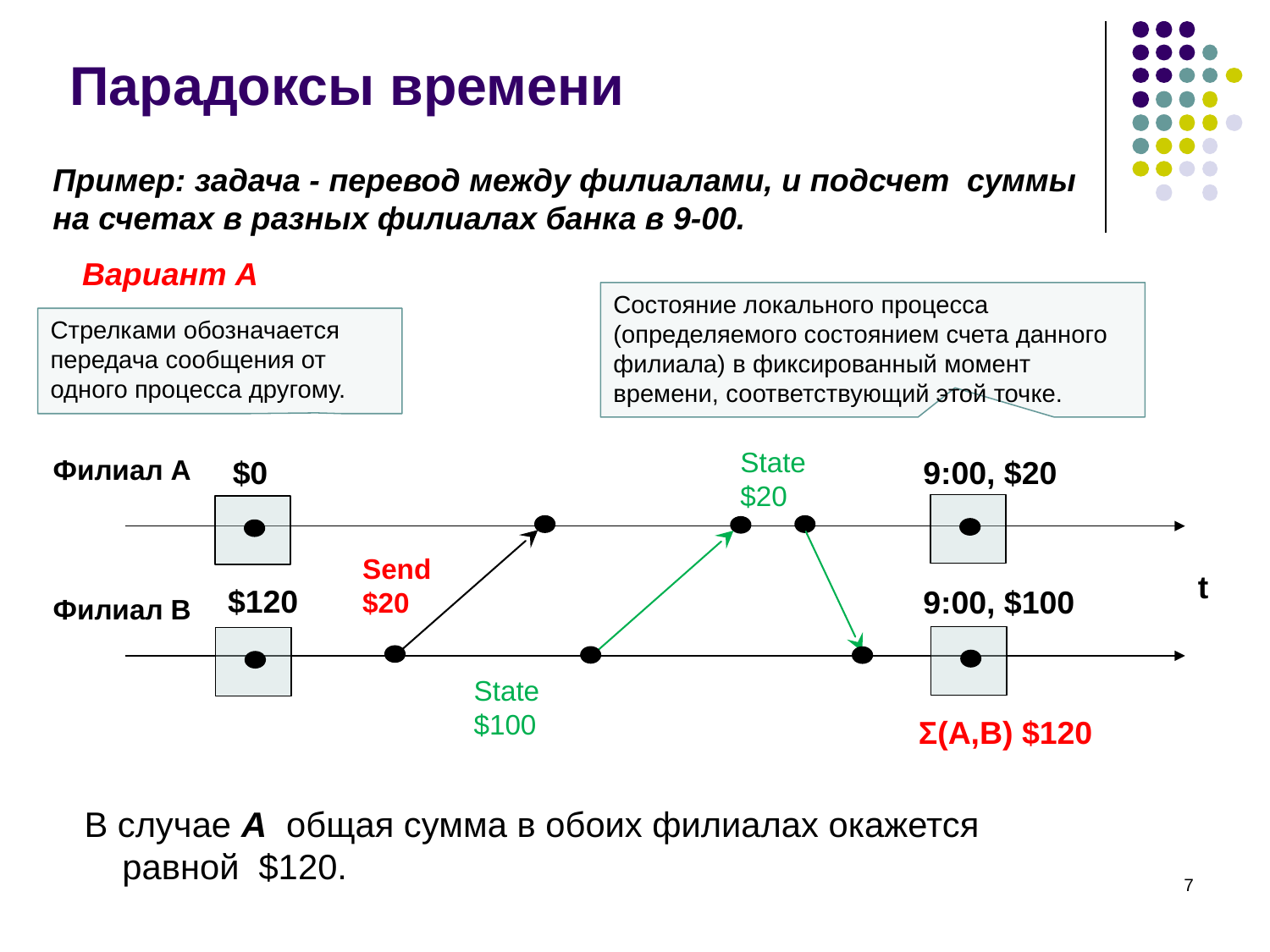

# Парадоксы времени
Пример: задача - перевод между филиалами, и подсчет  суммы на счетах в разных филиалах банка в 9-00.
Вариант А
Состояние локального процесса (определяемого состоянием счета данного филиала) в фиксированный момент времени, соответствующий этой точке.
Стрелками обозначается
передача сообщения от одного процесса другому.
State $20
Филиал А
9:00, $20
$0

Send $20
t
$120
9:00, $100
Филиал В

State $100
Σ(A,B) $120
 В случае А  общая сумма в обоих филиалах окажется равной  $120.
7